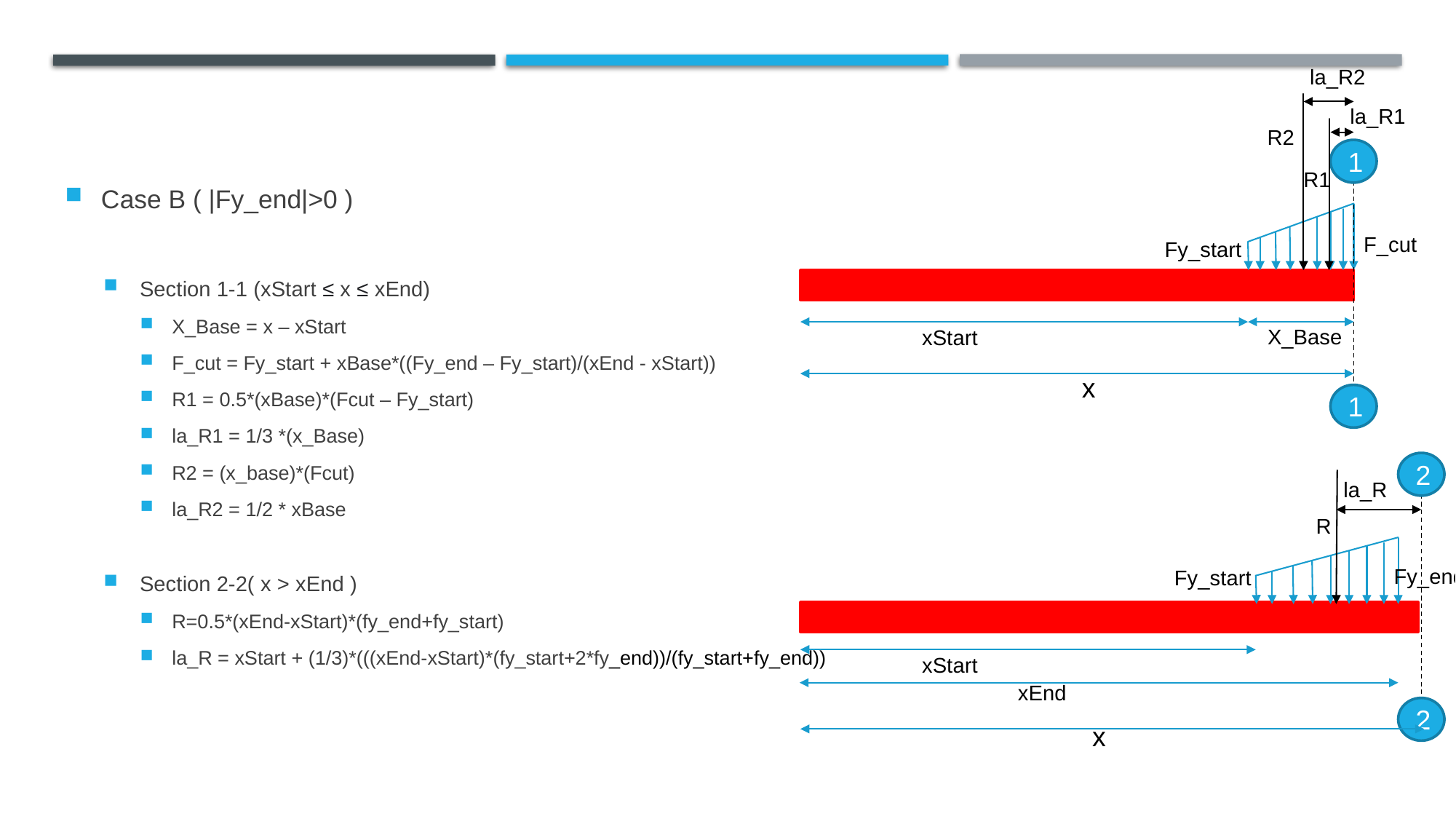

la_R2
la_R1
Case B ( |Fy_end|>0 )

Section 1-1 (xStart ≤ x ≤ xEnd)
X_Base = x – xStart
F_cut = Fy_start + xBase*((Fy_end – Fy_start)/(xEnd - xStart))
R1 = 0.5*(xBase)*(Fcut – Fy_start)
la_R1 = 1/3 *(x_Base)
R2 = (x_base)*(Fcut)
la_R2 = 1/2 * xBase

Section 2-2( x > xEnd )
R=0.5*(xEnd-xStart)*(fy_end+fy_start)
la_R = xStart + (1/3)*(((xEnd-xStart)*(fy_start+2*fy_end))/(fy_start+fy_end))
R2
1
R1
F_cut
Fy_start

X_Base
xStart
x
1
2
la_R
R
Fy_end
Fy_start

xStart
xEnd
2
x